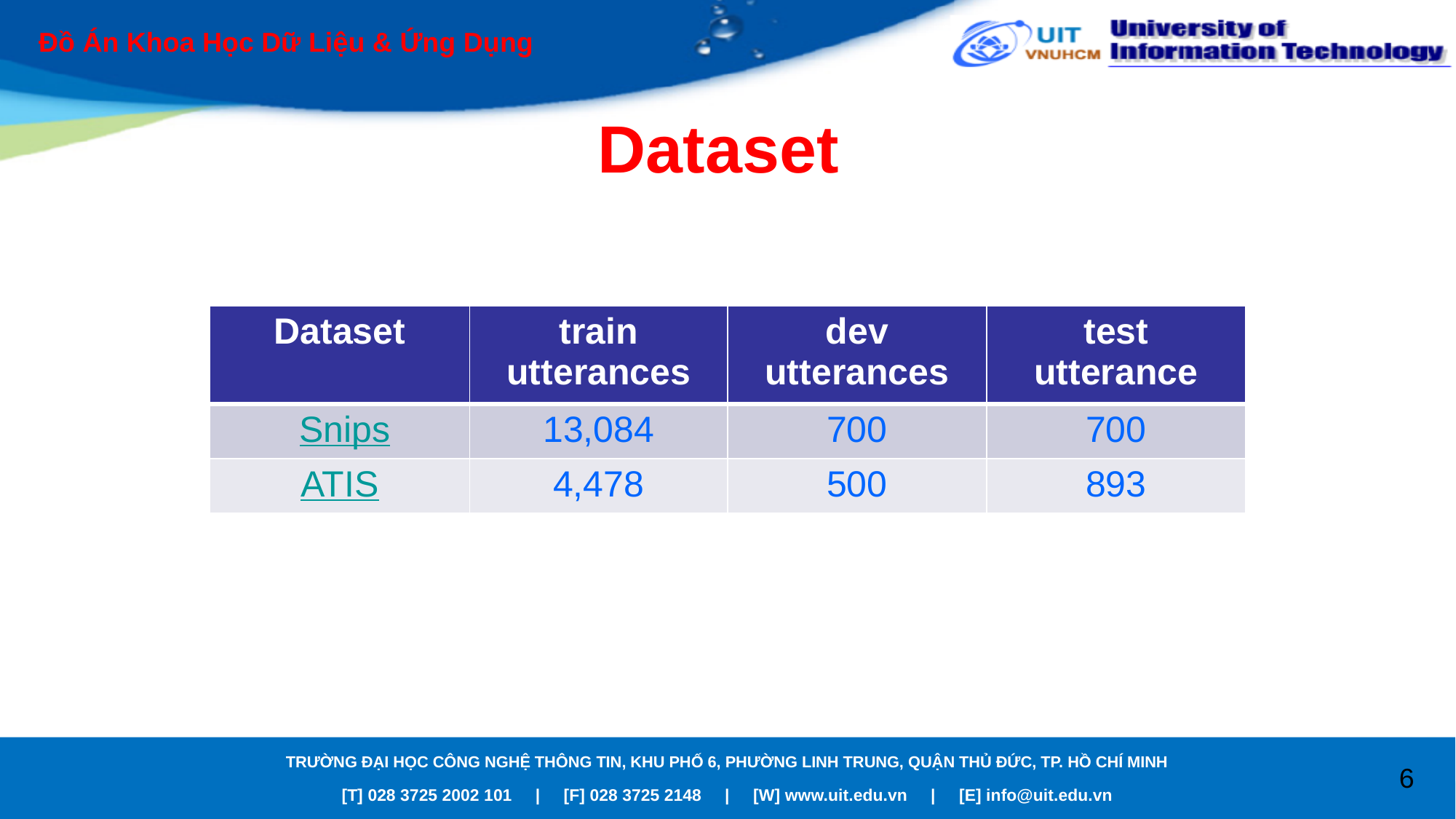

Đồ Án Khoa Học Dữ Liệu & Ứng Dụng
# Dataset
| Dataset | train utterances | dev utterances | test utterance |
| --- | --- | --- | --- |
| Snips | 13,084 | 700 | 700 |
| ATIS | 4,478 | 500 | 893 |